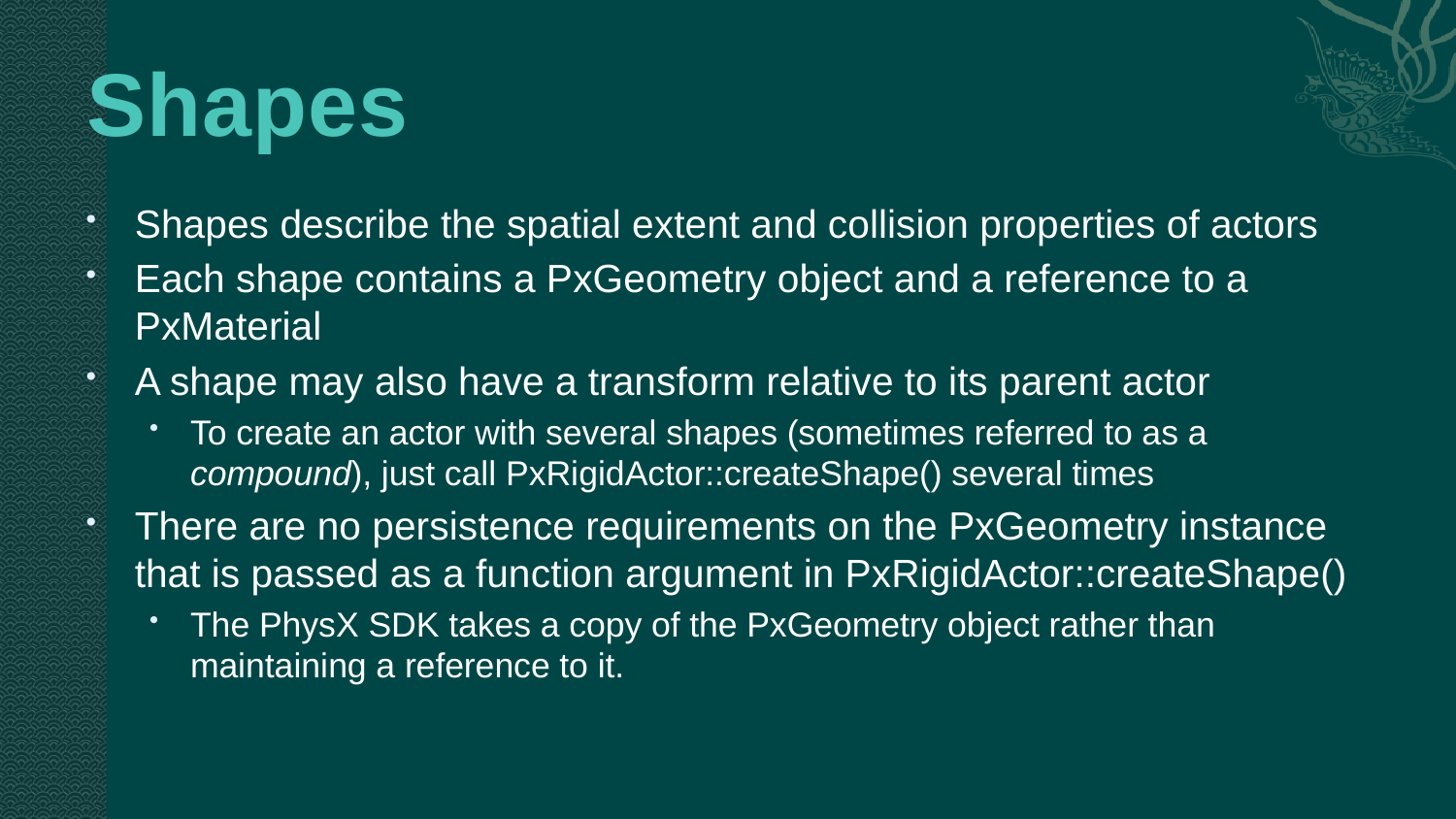

# Shapes
Shapes describe the spatial extent and collision properties of actors
Each shape contains a PxGeometry object and a reference to a PxMaterial
A shape may also have a transform relative to its parent actor
To create an actor with several shapes (sometimes referred to as a compound), just call PxRigidActor::createShape() several times
There are no persistence requirements on the PxGeometry instance that is passed as a function argument in PxRigidActor::createShape()
The PhysX SDK takes a copy of the PxGeometry object rather than maintaining a reference to it.